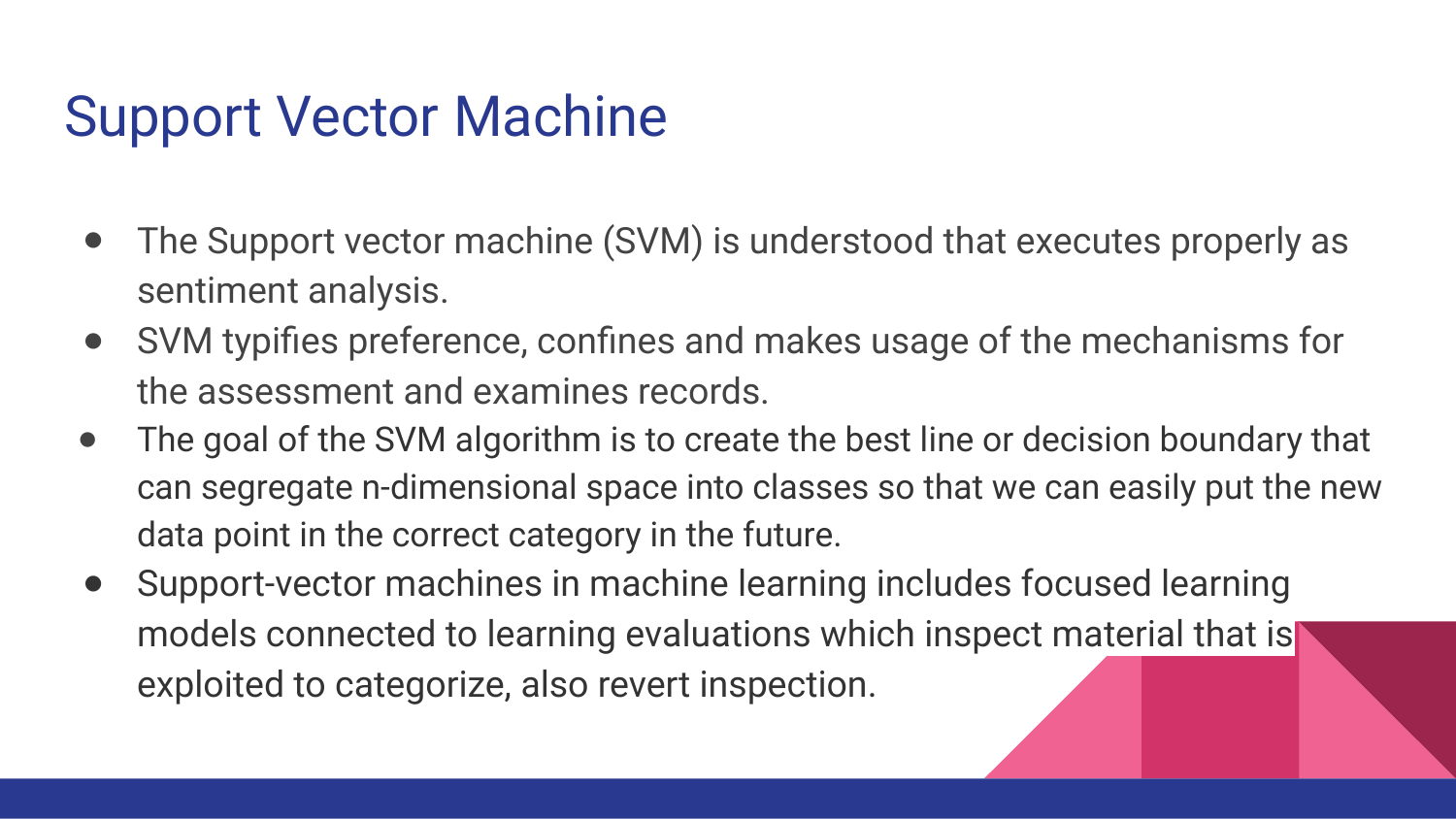

# Support Vector Machine
The Support vector machine (SVM) is understood that executes properly as sentiment analysis.
SVM typifies preference, confines and makes usage of the mechanisms for the assessment and examines records.
The goal of the SVM algorithm is to create the best line or decision boundary that can segregate n-dimensional space into classes so that we can easily put the new data point in the correct category in the future.
Support-vector machines in machine learning includes focused learning models connected to learning evaluations which inspect material that is exploited to categorize, also revert inspection.